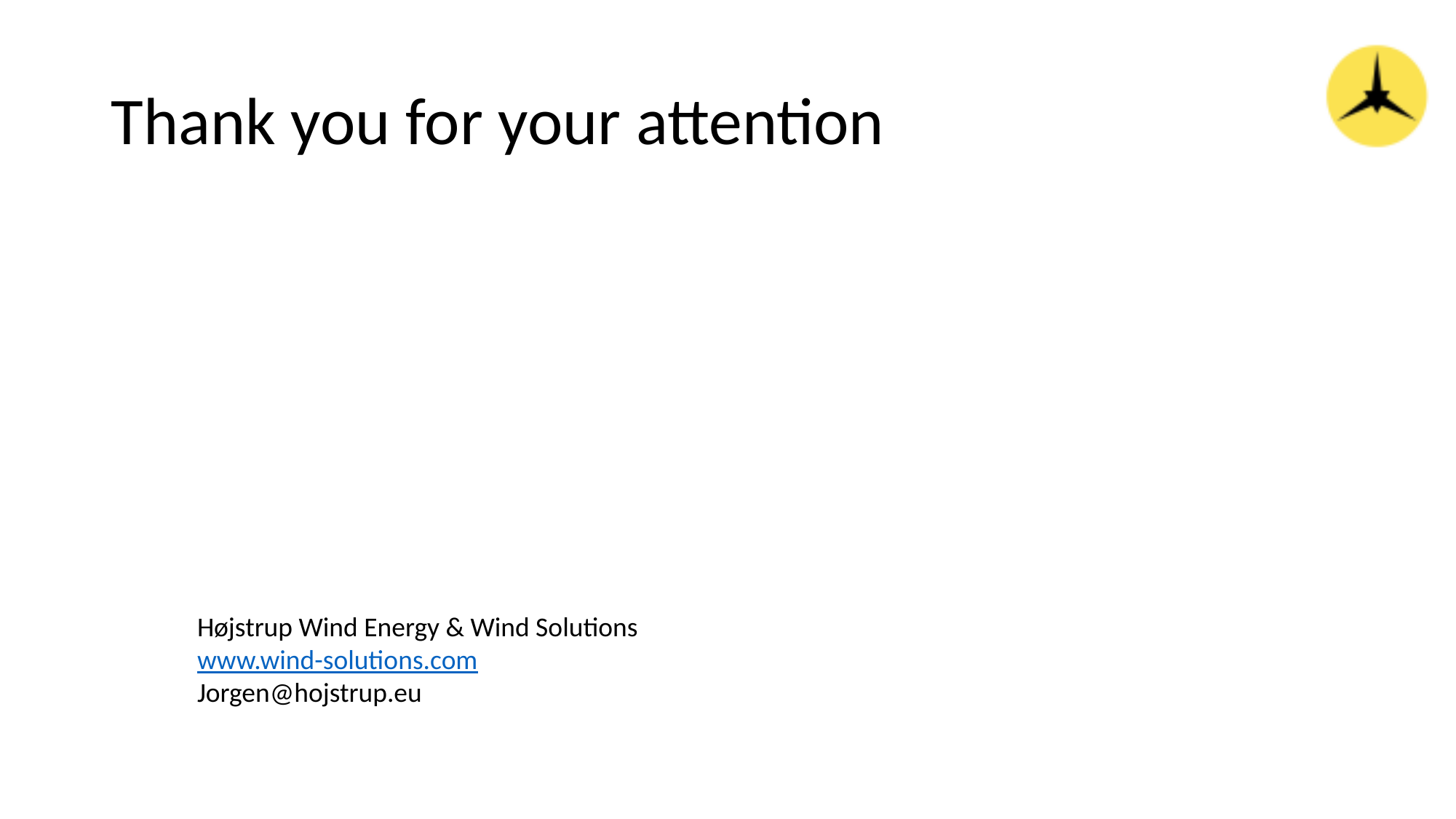

# Thank you for your attention
Højstrup Wind Energy & Wind Solutions
www.wind-solutions.com
Jorgen@hojstrup.eu